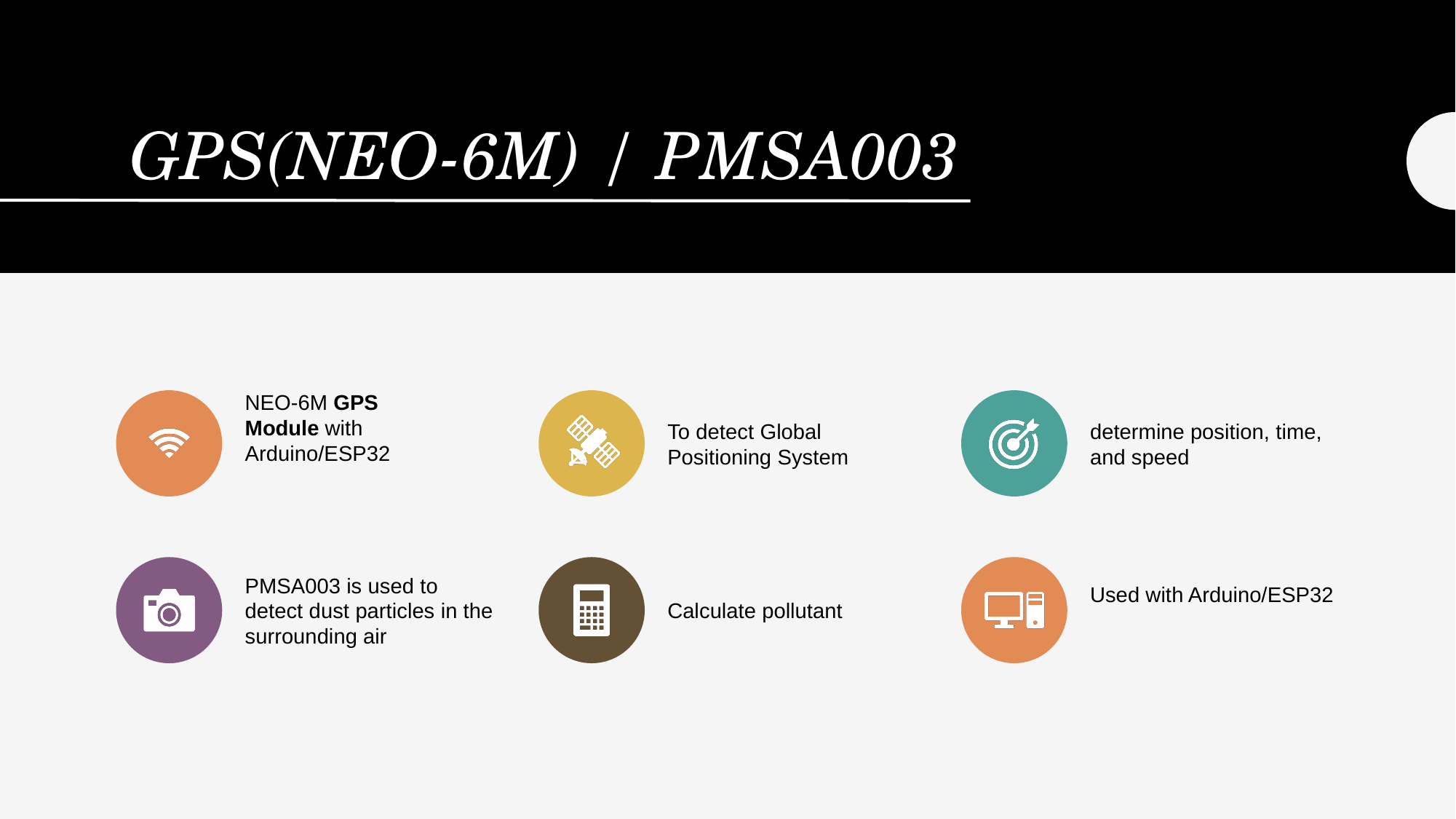

# GPS(NEO-6M) / PMSA003

NEO-6M GPS Module with Arduino/ESP32

To detect Global Positioning System
determine position, time, and speed
PMSA003 is used to detect dust particles in the surrounding air
Calculate pollutant
Used with Arduino/ESP32